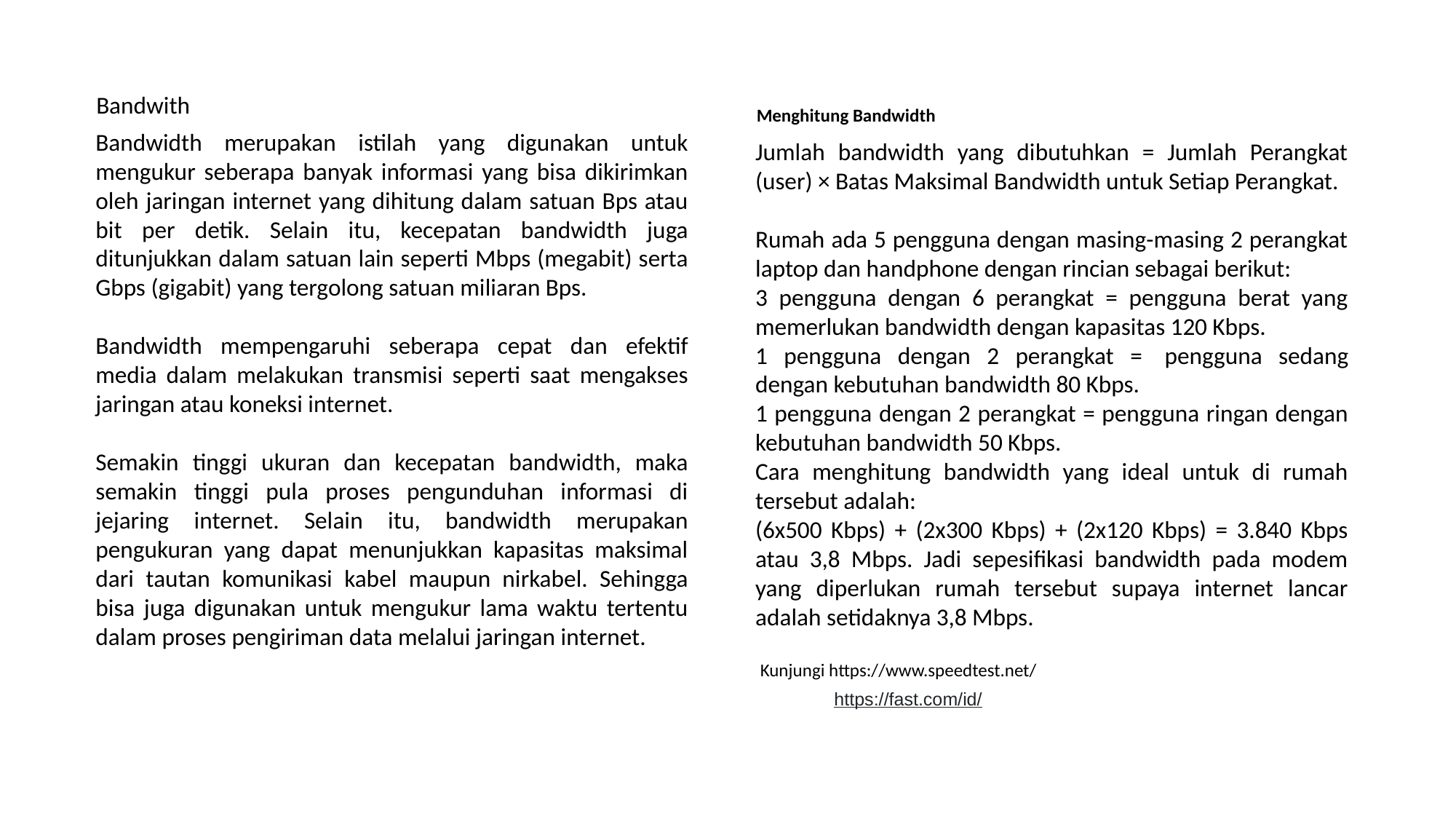

Bandwith
Menghitung Bandwidth
Bandwidth merupakan istilah yang digunakan untuk mengukur seberapa banyak informasi yang bisa dikirimkan oleh jaringan internet yang dihitung dalam satuan Bps atau bit per detik. Selain itu, kecepatan bandwidth juga ditunjukkan dalam satuan lain seperti Mbps (megabit) serta Gbps (gigabit) yang tergolong satuan miliaran Bps.

Bandwidth mempengaruhi seberapa cepat dan efektif media dalam melakukan transmisi seperti saat mengakses jaringan atau koneksi internet.

Semakin tinggi ukuran dan kecepatan bandwidth, maka semakin tinggi pula proses pengunduhan informasi di jejaring internet. Selain itu, bandwidth merupakan pengukuran yang dapat menunjukkan kapasitas maksimal dari tautan komunikasi kabel maupun nirkabel. Sehingga bisa juga digunakan untuk mengukur lama waktu tertentu dalam proses pengiriman data melalui jaringan internet.
Jumlah bandwidth yang dibutuhkan = Jumlah Perangkat (user) × Batas Maksimal Bandwidth untuk Setiap Perangkat.

Rumah ada 5 pengguna dengan masing-masing 2 perangkat laptop dan handphone dengan rincian sebagai berikut:
3 pengguna dengan 6 perangkat = pengguna berat yang memerlukan bandwidth dengan kapasitas 120 Kbps.
1 pengguna dengan 2 perangkat =  pengguna sedang dengan kebutuhan bandwidth 80 Kbps.
1 pengguna dengan 2 perangkat = pengguna ringan dengan kebutuhan bandwidth 50 Kbps.
Cara menghitung bandwidth yang ideal untuk di rumah tersebut adalah:
(6x500 Kbps) + (2x300 Kbps) + (2x120 Kbps) = 3.840 Kbps atau 3,8 Mbps. Jadi sepesifikasi bandwidth pada modem yang diperlukan rumah tersebut supaya internet lancar adalah setidaknya 3,8 Mbps.

Kunjungi https://www.speedtest.net/
https://fast.com/id/